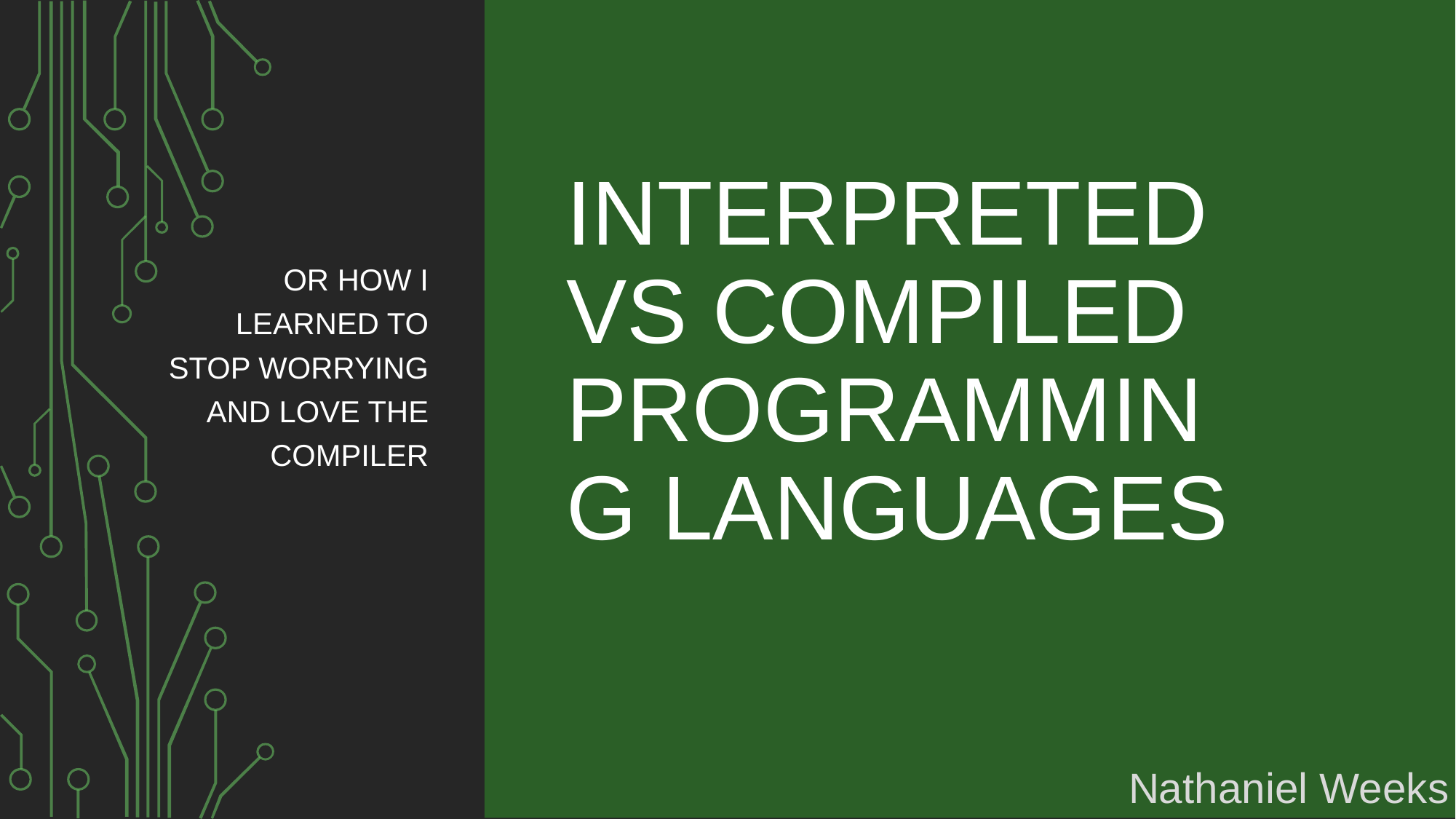

Or How I learned to stop worrying and love the compiler
# Interpreted vs Compiled Programming languages
Nathaniel Weeks